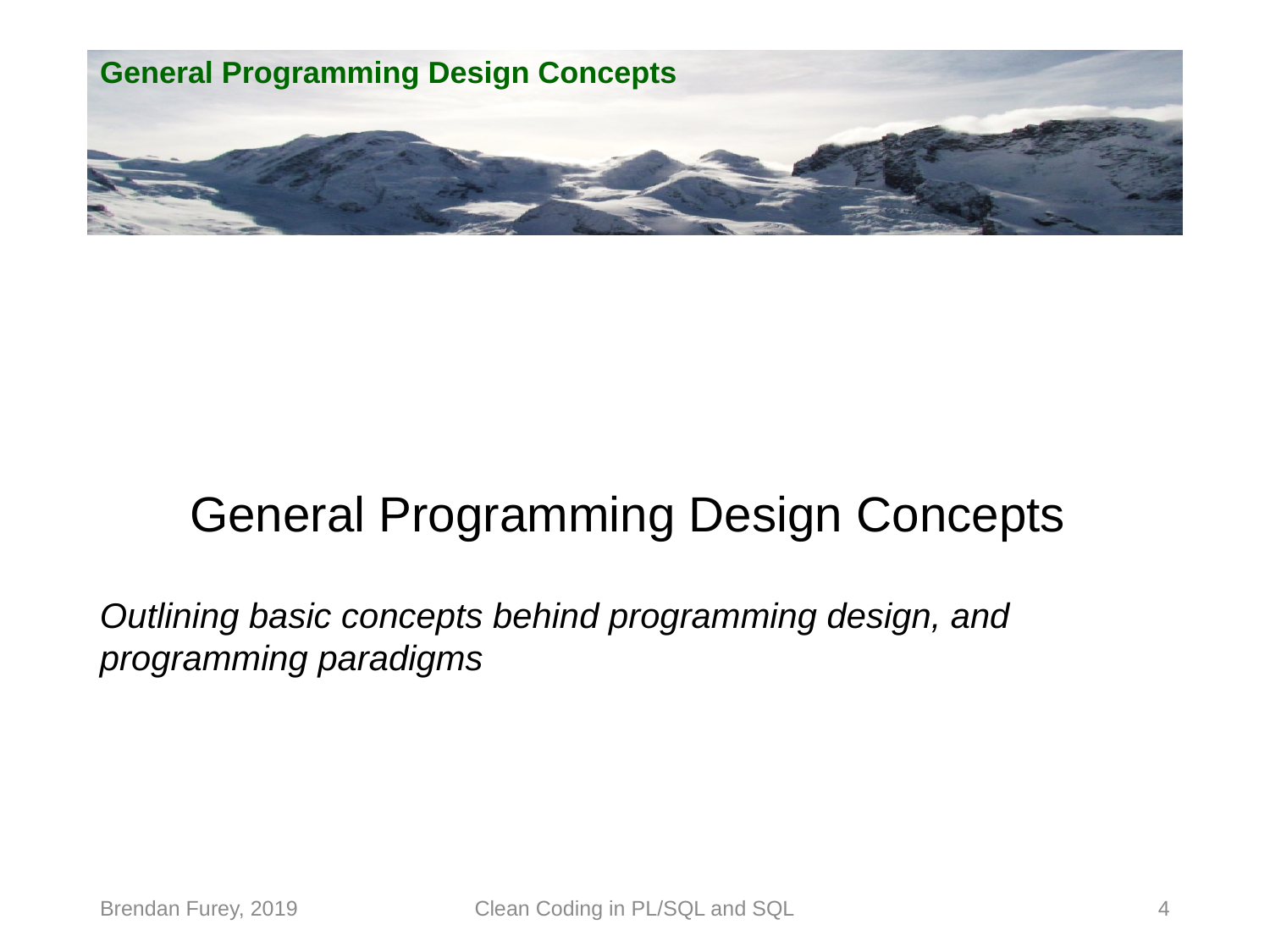

# General Programming Design Concepts
General Programming Design Concepts

Outlining basic concepts behind programming design, and programming paradigms
Brendan Furey, 2019
Clean Coding in PL/SQL and SQL
4